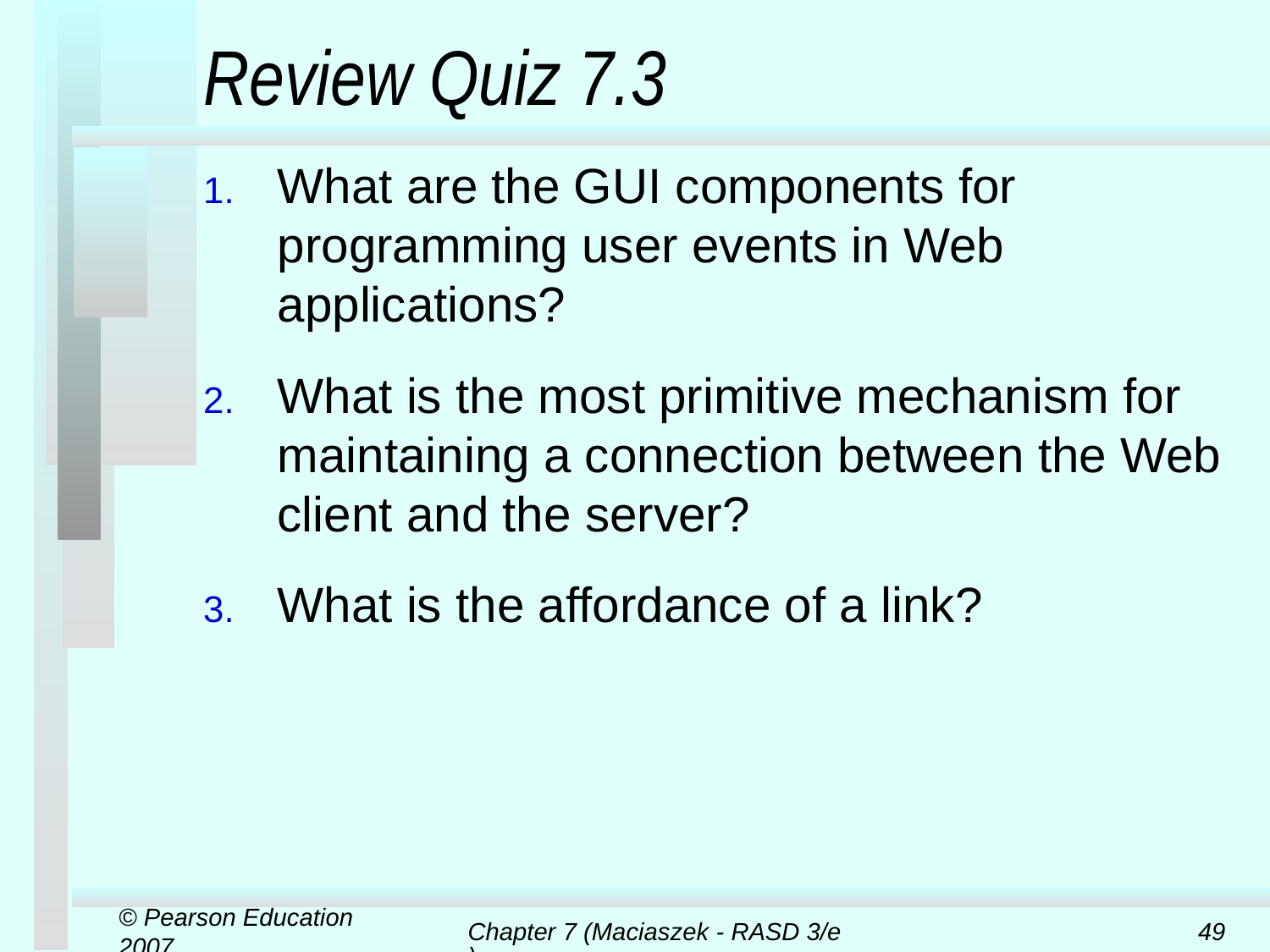

# Review Quiz 7.3
What are the GUI components for programming user events in Web applications?
What is the most primitive mechanism for maintaining a connection between the Web client and the server?
What is the affordance of a link?

© Pearson Education 2007
Chapter 7 (Maciaszek - RASD 3/e)
49